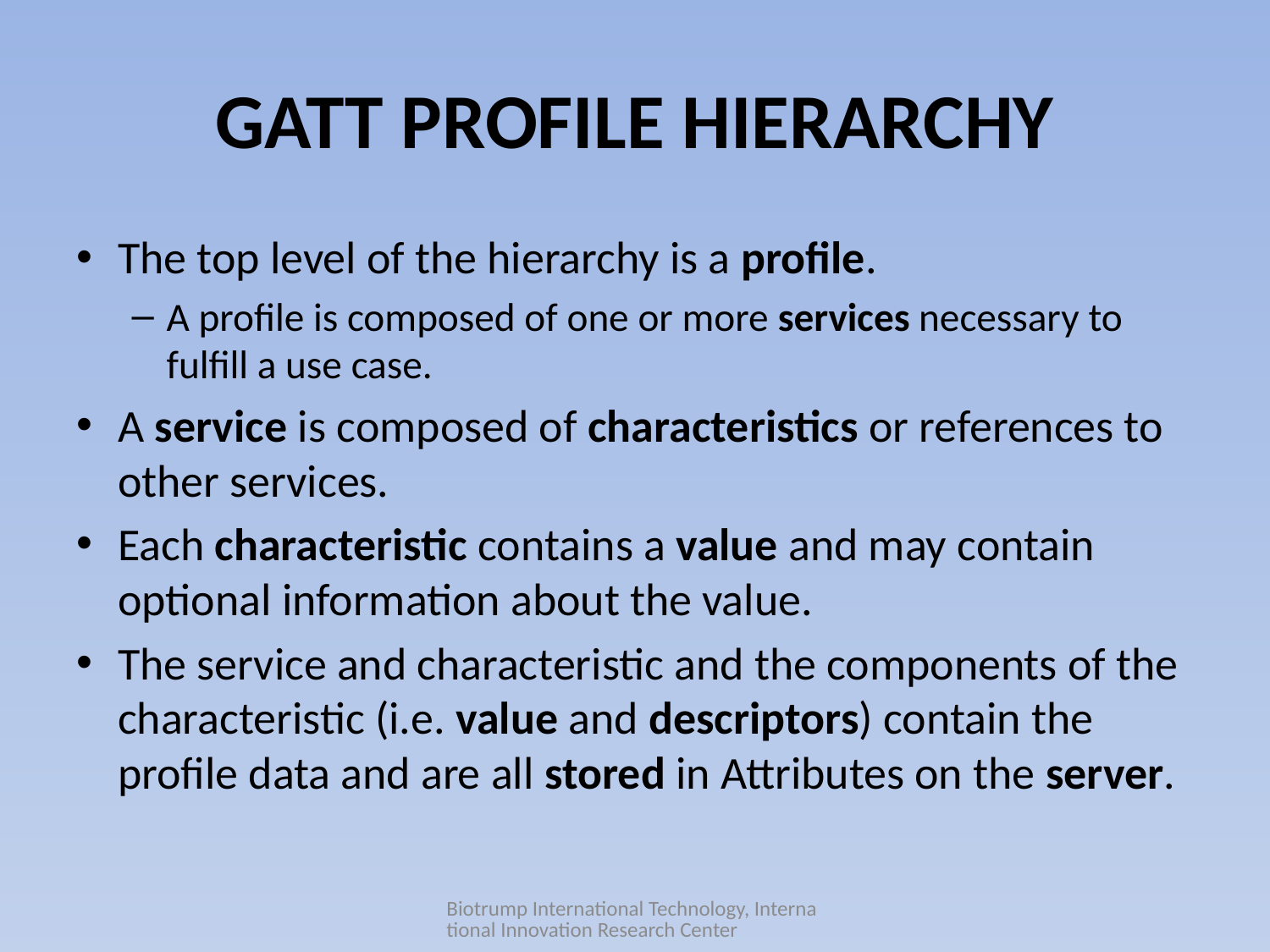

# GATT PROFILE HIERARCHY
The top level of the hierarchy is a profile.
A profile is composed of one or more services necessary to fulfill a use case.
A service is composed of characteristics or references to other services.
Each characteristic contains a value and may contain optional information about the value.
The service and characteristic and the components of the characteristic (i.e. value and descriptors) contain the profile data and are all stored in Attributes on the server.
Biotrump International Technology, International Innovation Research Center